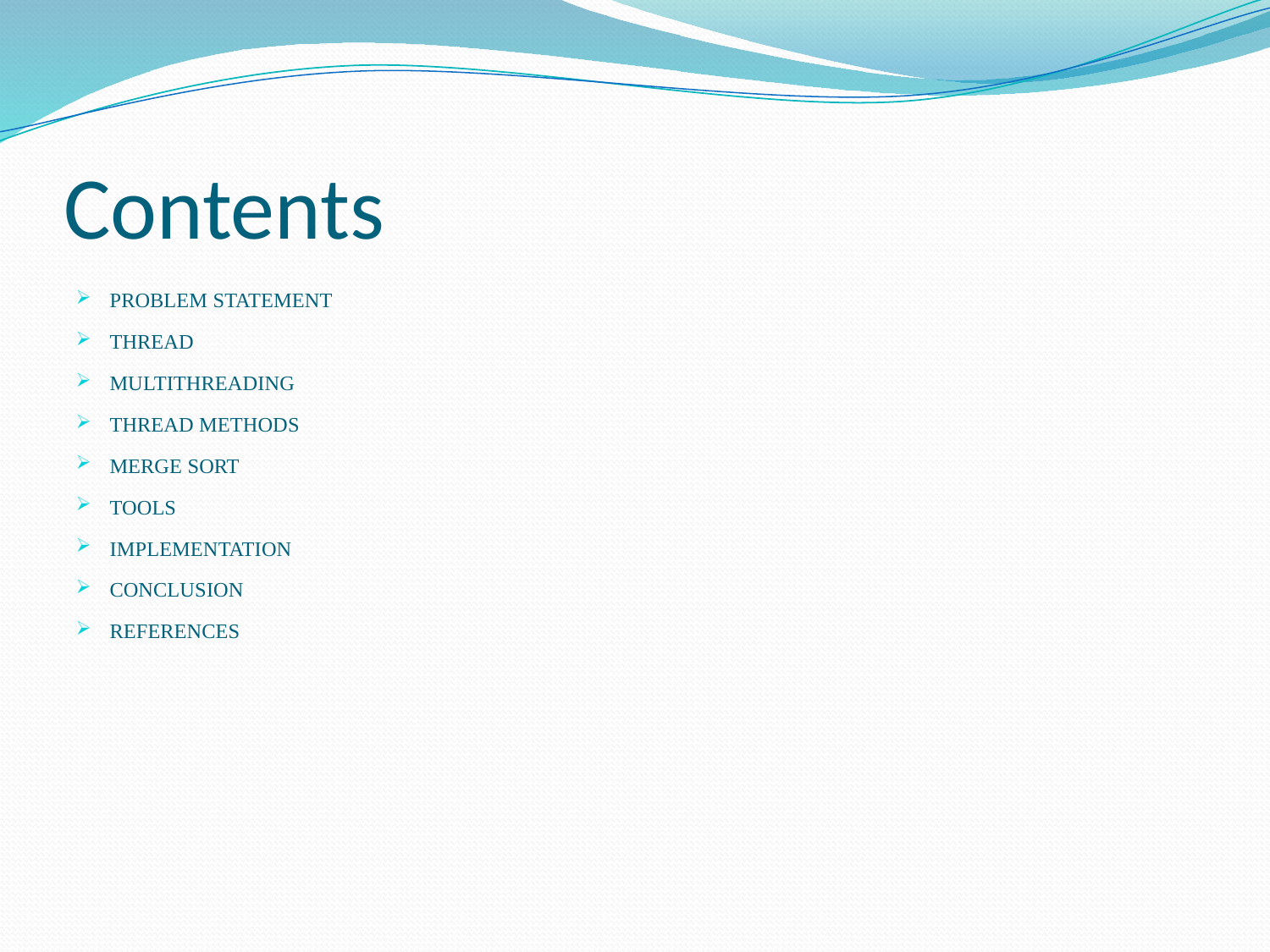

# Contents
PROBLEM STATEMENT
THREAD
MULTITHREADING
THREAD METHODS
MERGE SORT
TOOLS
IMPLEMENTATION
CONCLUSION
REFERENCES